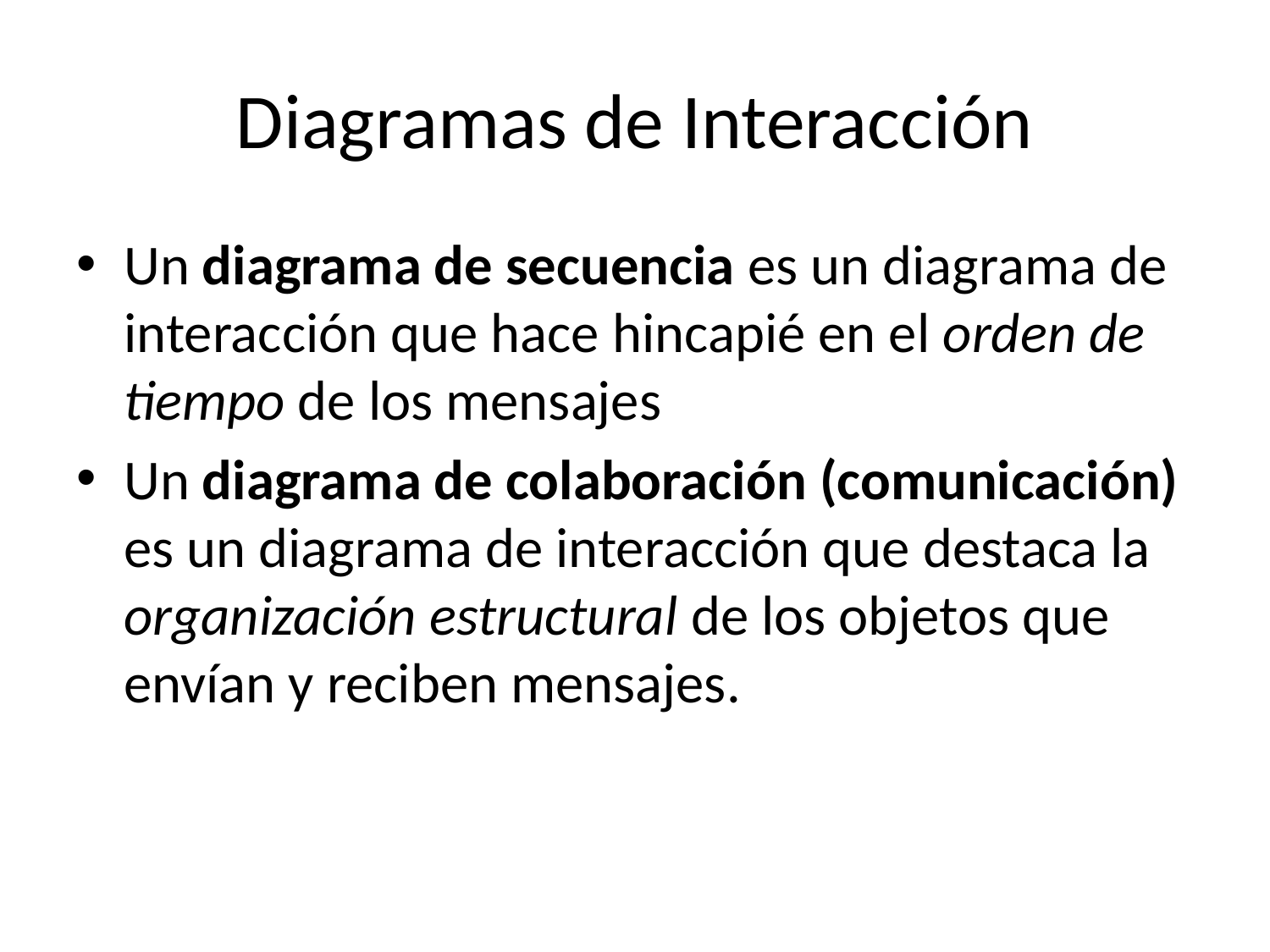

# Diagramas de Interacción
Un diagrama de secuencia es un diagrama de interacción que hace hincapié en el orden de tiempo de los mensajes
Un diagrama de colaboración (comunicación) es un diagrama de interacción que destaca la organización estructural de los objetos que envían y reciben mensajes.